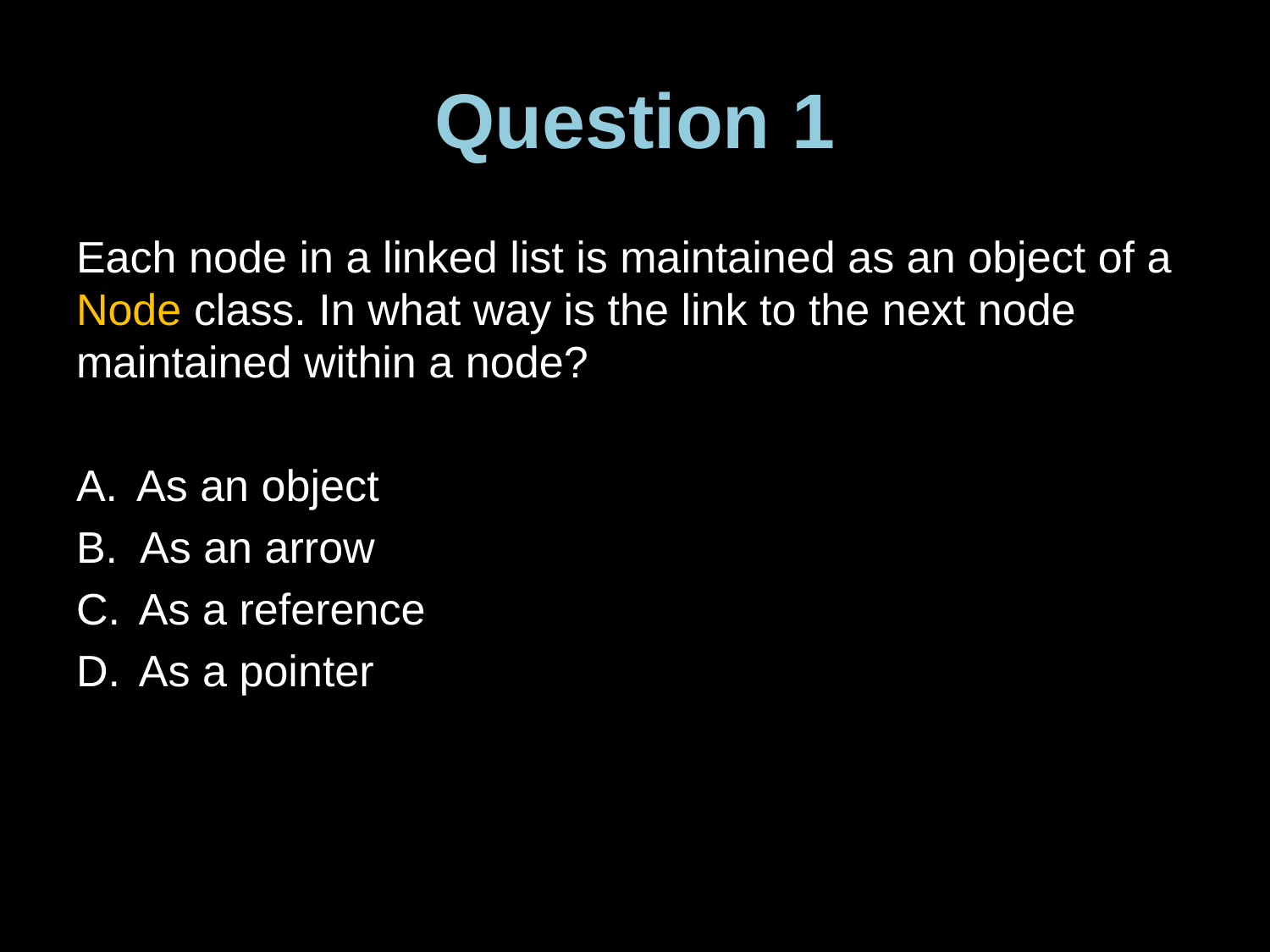

# Question 1
Each node in a linked list is maintained as an object of a Node class. In what way is the link to the next node maintained within a node?

A.  As an object
B.  As an arrow
C.  As a reference
D.  As a pointer